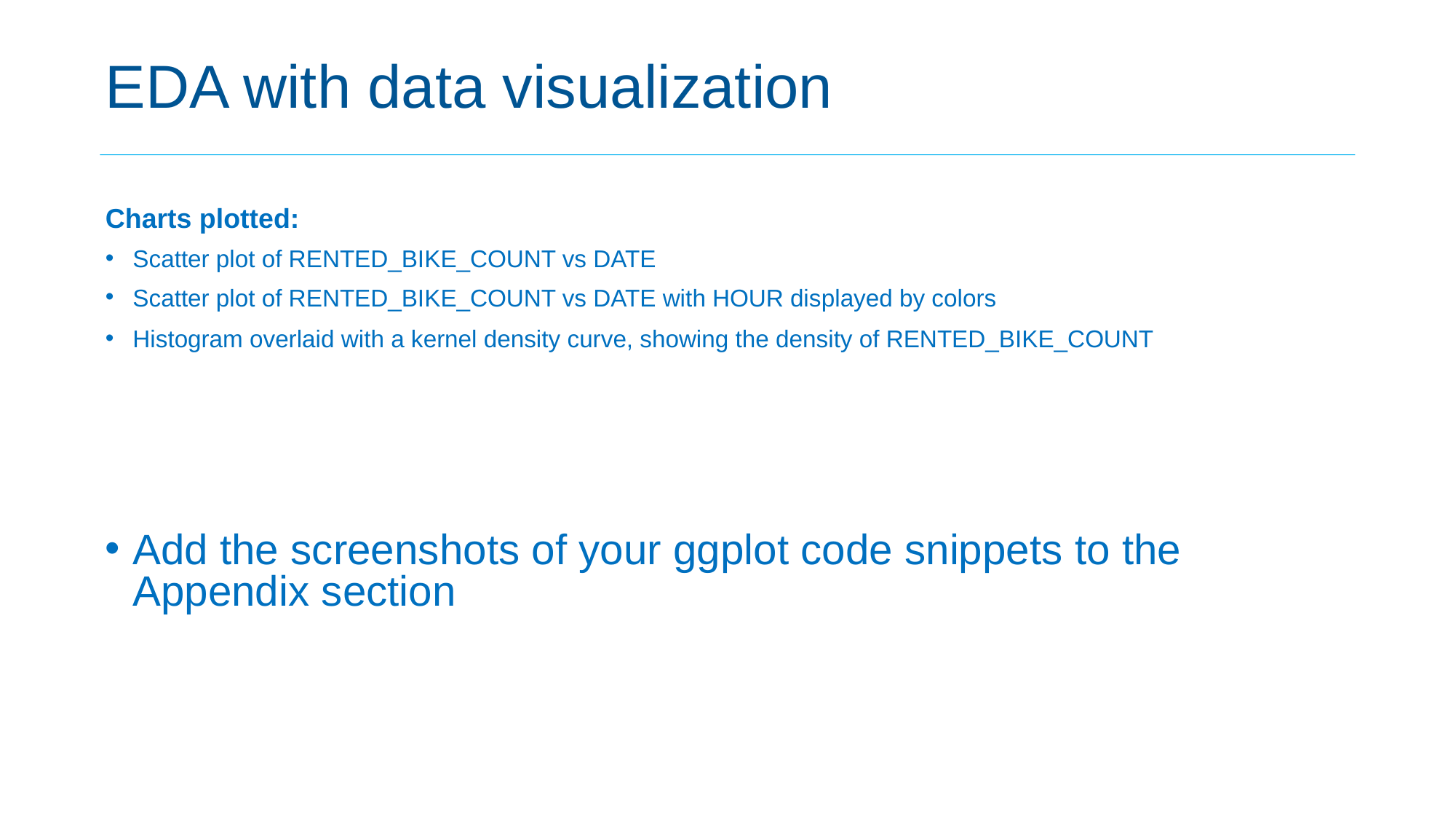

# EDA with data visualization
Charts plotted:
Scatter plot of RENTED_BIKE_COUNT vs DATE
Scatter plot of RENTED_BIKE_COUNT vs DATE with HOUR displayed by colors
Histogram overlaid with a kernel density curve, showing the density of RENTED_BIKE_COUNT

Add the screenshots of your ggplot code snippets to the Appendix section
10